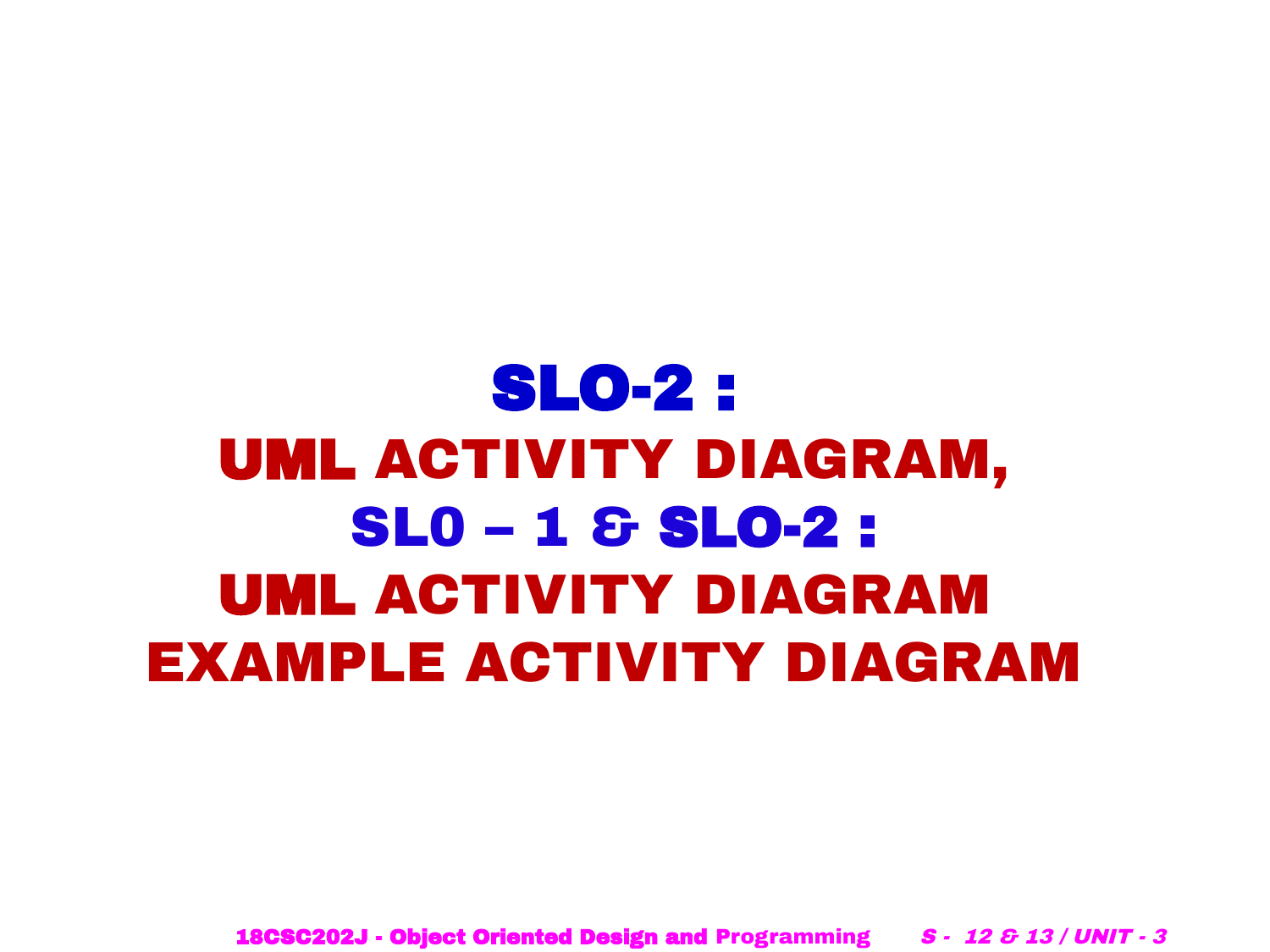

# SLO-2 : UML ACTIVITY DIAGRAM, SL0 – 1 & SLO-2 : UML ACTIVITY DIAGRAM EXAMPLE ACTIVITY DIAGRAM
18CSC202J - Object Oriented Design and Programming       S -  12 & 13 / UNIT - 3